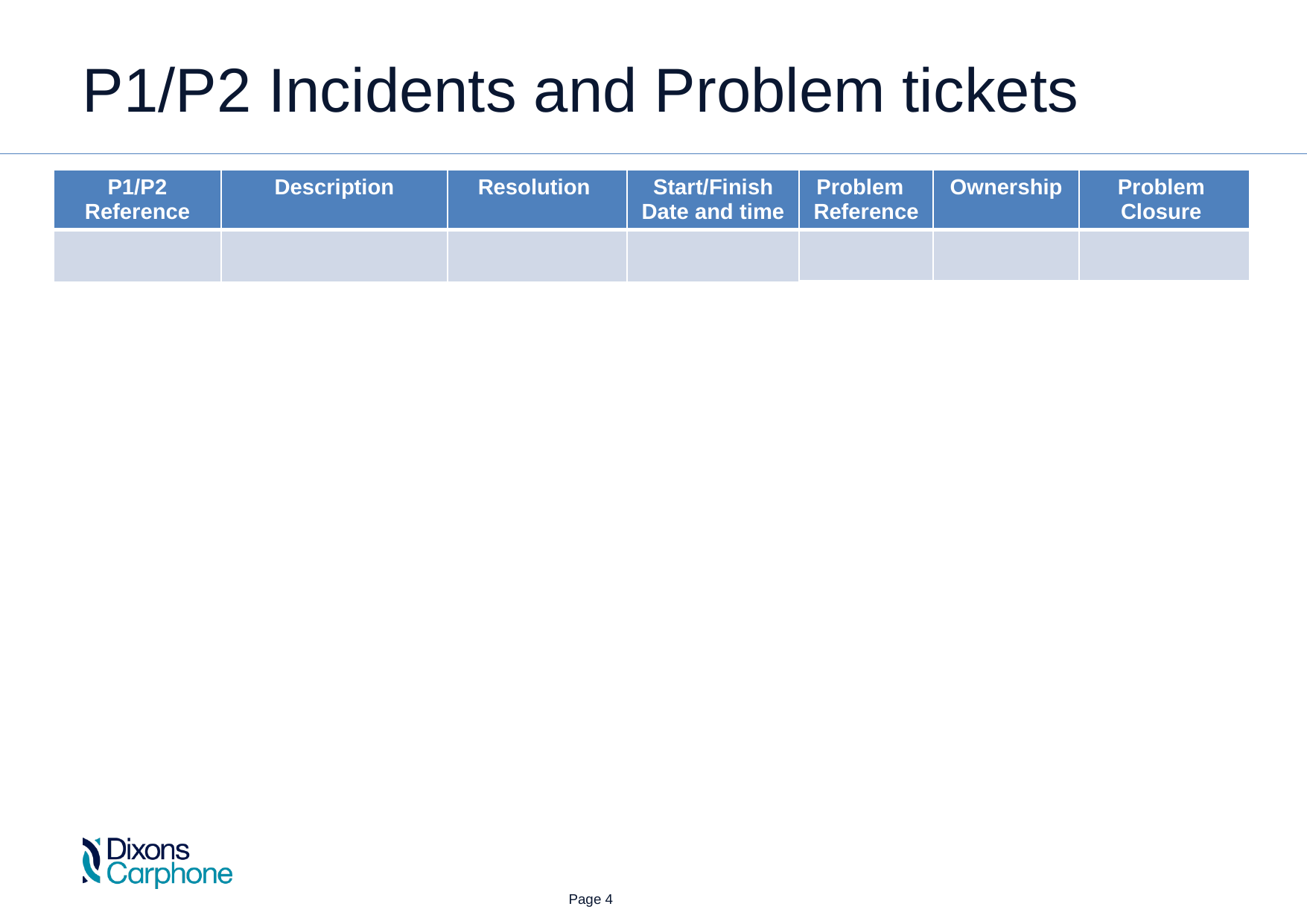

P1/P2 Incidents and Problem tickets

| P1/P2 Reference | Description | Resolution | Start/Finish Date and time | Problem Reference | Ownership | Problem Closure |
| --- | --- | --- | --- | --- | --- | --- |
|  |  |  |  |  |  |  |
 Page 4